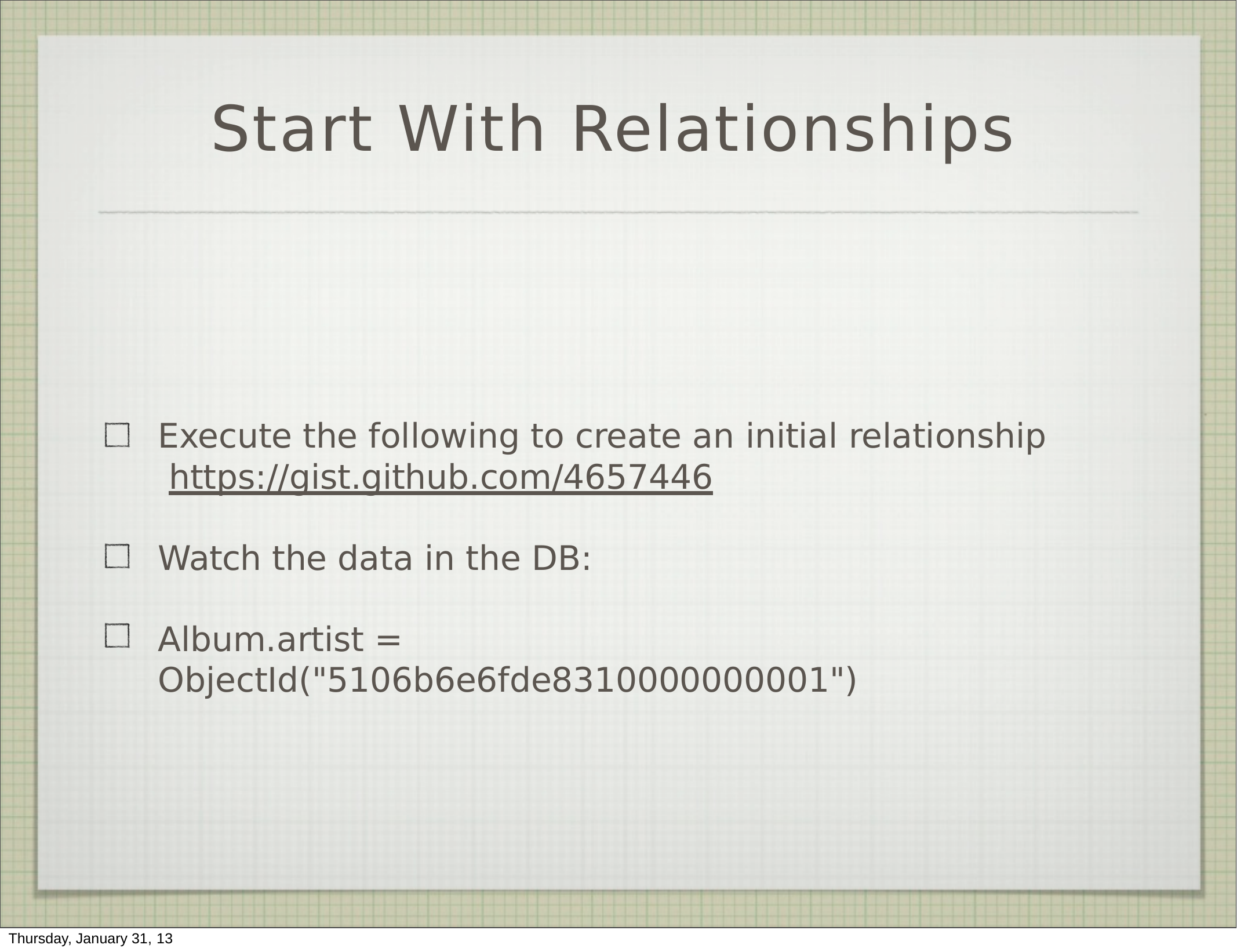

# Start With Relationships
Execute the following to create an initial relationship  https://gist.github.com/4657446

Watch the data in the DB:

Album.artist = ObjectId("5106b6e6fde8310000000001")

Thursday, January 31, 13